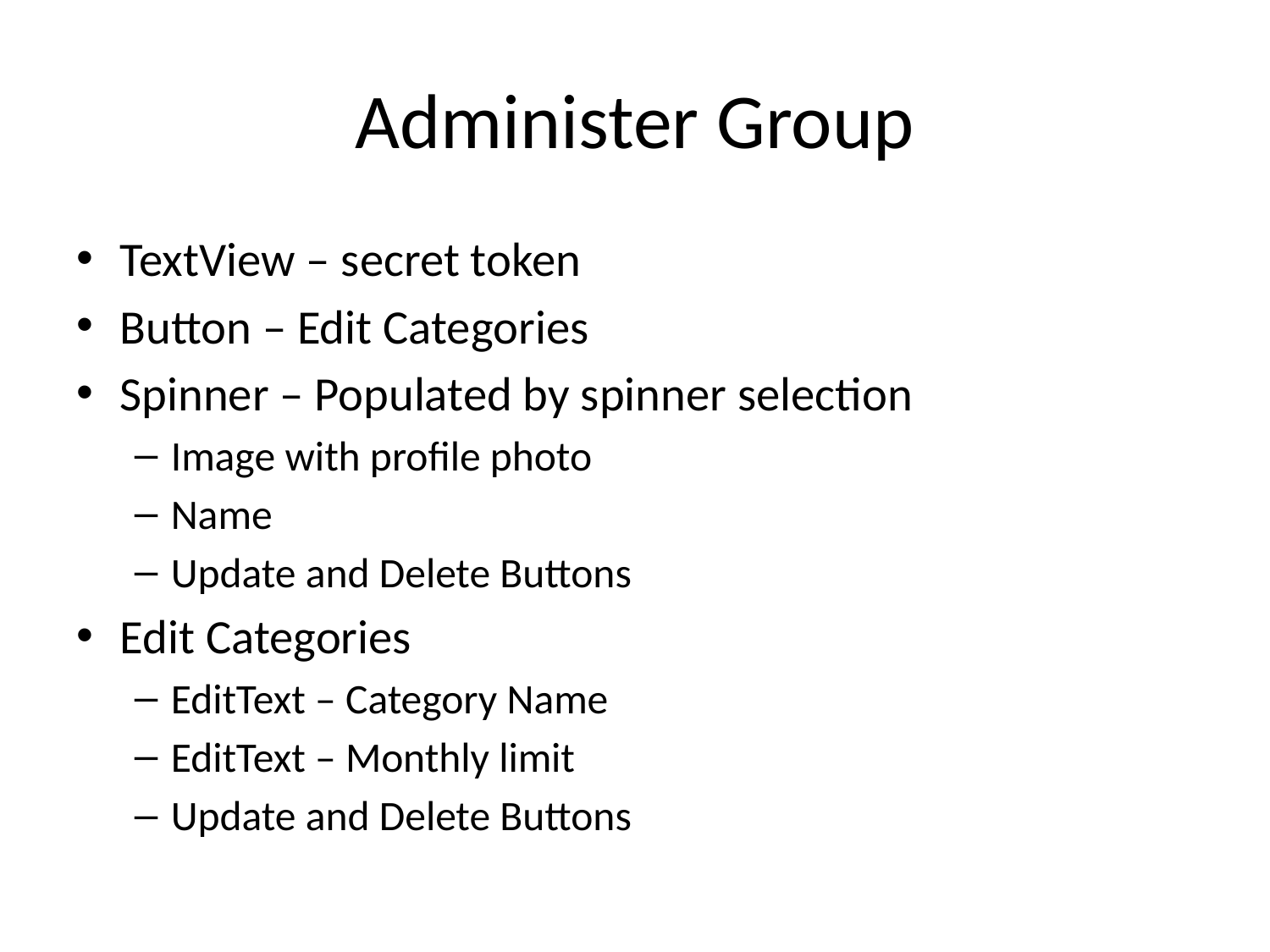

# Administer Group
TextView – secret token
Button – Edit Categories
Spinner – Populated by spinner selection
Image with profile photo
Name
Update and Delete Buttons
Edit Categories
EditText – Category Name
EditText – Monthly limit
Update and Delete Buttons